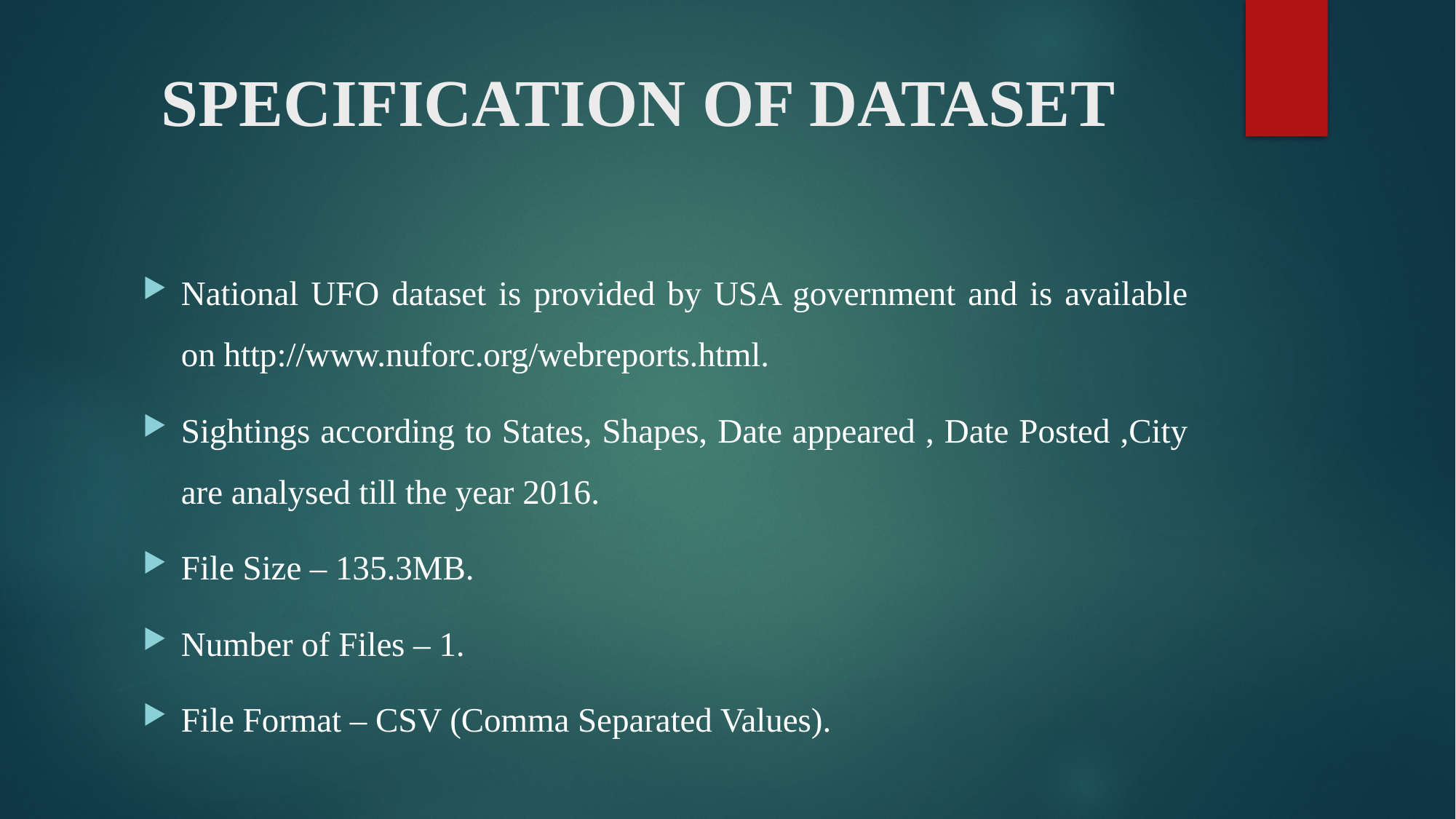

# SPECIFICATION OF DATASET
National UFO dataset is provided by USA government and is available on http://www.nuforc.org/webreports.html.
Sightings according to States, Shapes, Date appeared , Date Posted ,City are analysed till the year 2016.
File Size – 135.3MB.
Number of Files – 1.
File Format – CSV (Comma Separated Values).